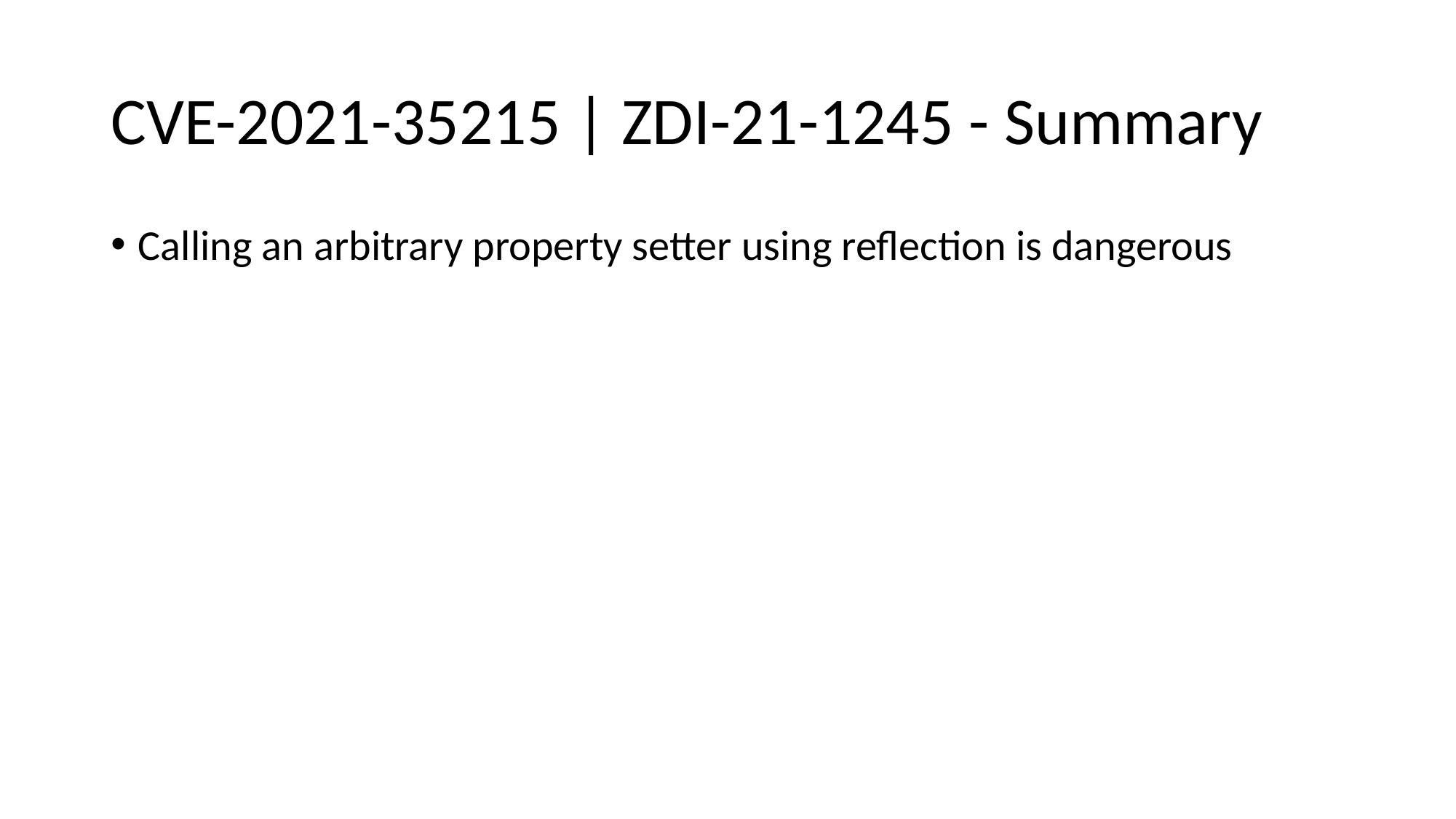

# CVE-2021-35215 | ZDI-21-1245 - Summary
Calling an arbitrary property setter using reflection is dangerous